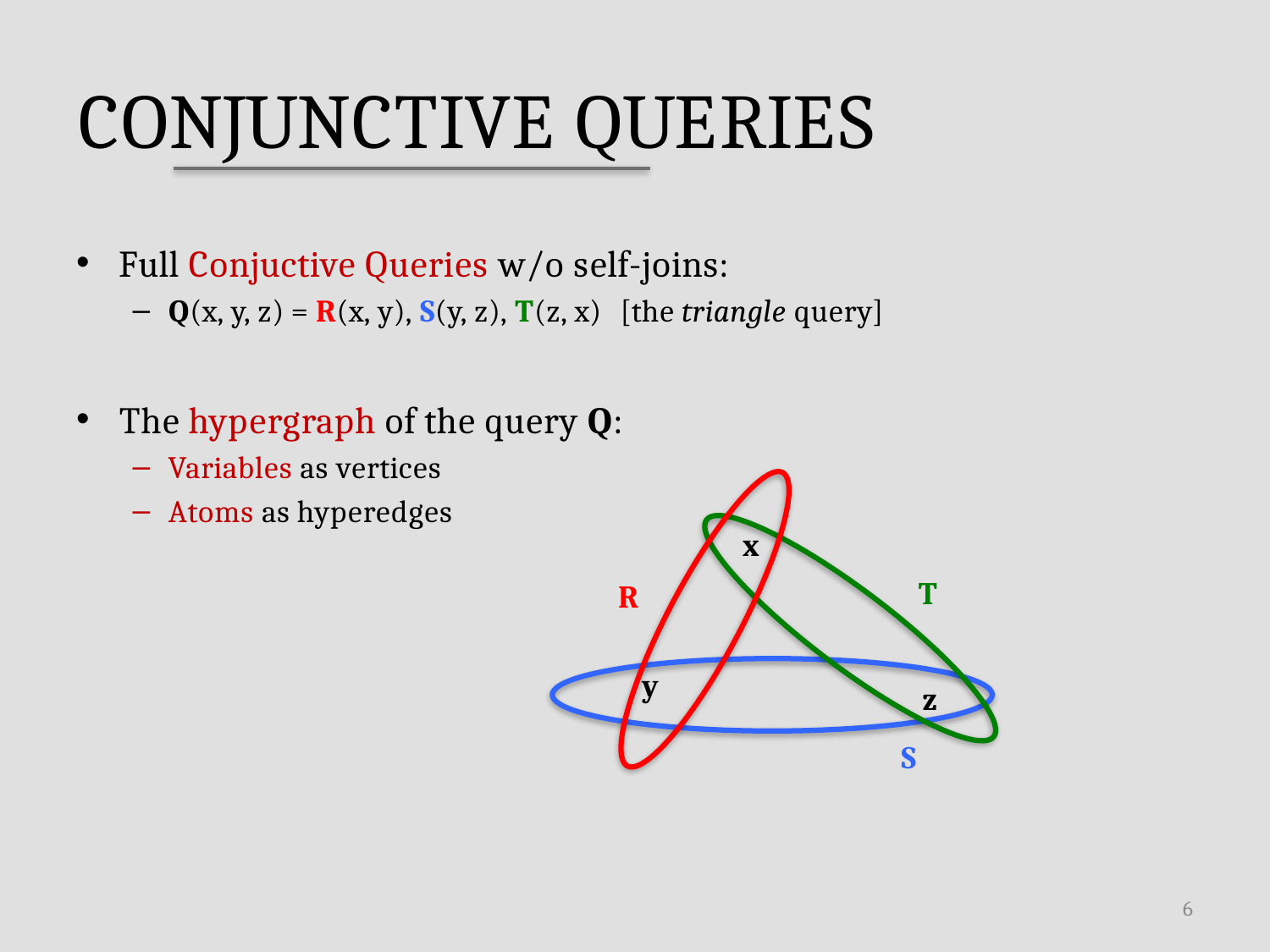

# Conjunctive Queries
Full Conjuctive Queries w/o self-joins:
Q(x, y, z) = R(x, y), S(y, z), T(z, x)			[the triangle query]

The hypergraph of the query Q:
Variables as vertices
Atoms as hyperedges
x
T
R

y
z
S
6